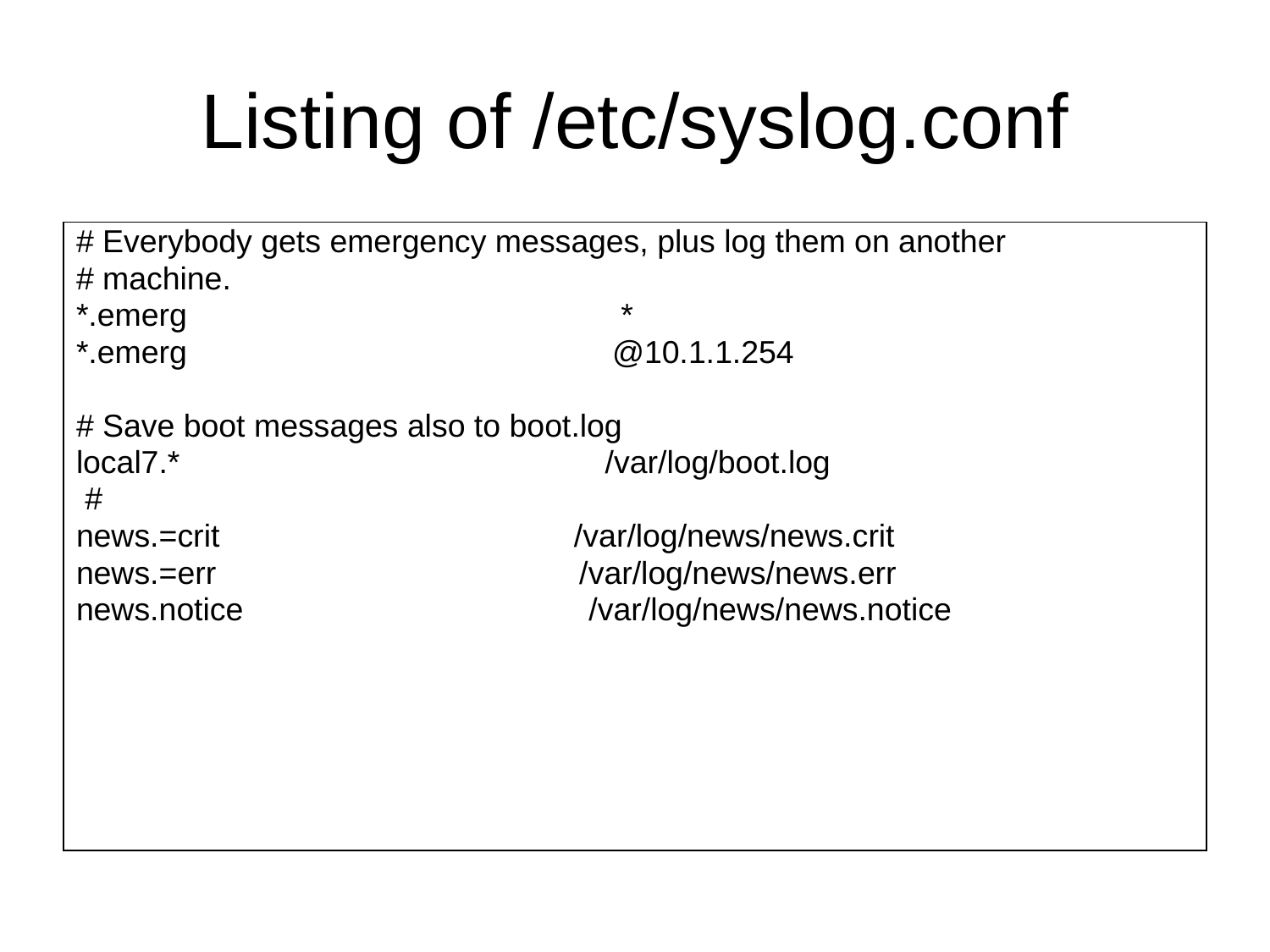

# Listing of /etc/syslog.conf
# Everybody gets emergency messages, plus log them on another
# machine.
*.emerg                                                 *
*.emerg                                                @10.1.1.254

# Save boot messages also to boot.log
local7.*                                                /var/log/boot.log
 #
news.=crit                                        /var/log/news/news.crit
news.=err                                         /var/log/news/news.err
news.notice                                       /var/log/news/news.notice